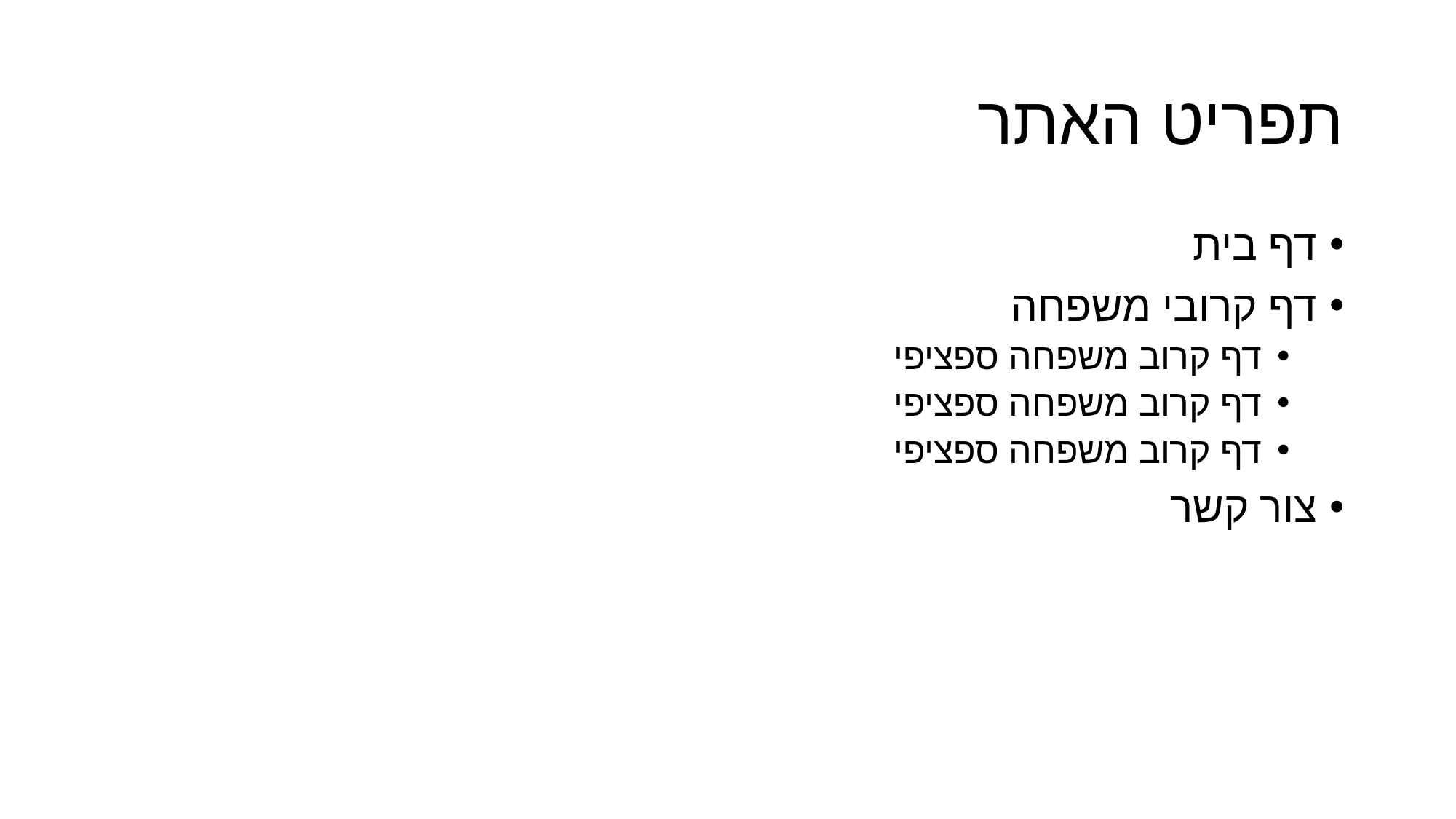

# תפריט האתר
דף בית
דף קרובי משפחה
דף קרוב משפחה ספציפי
דף קרוב משפחה ספציפי
דף קרוב משפחה ספציפי
צור קשר